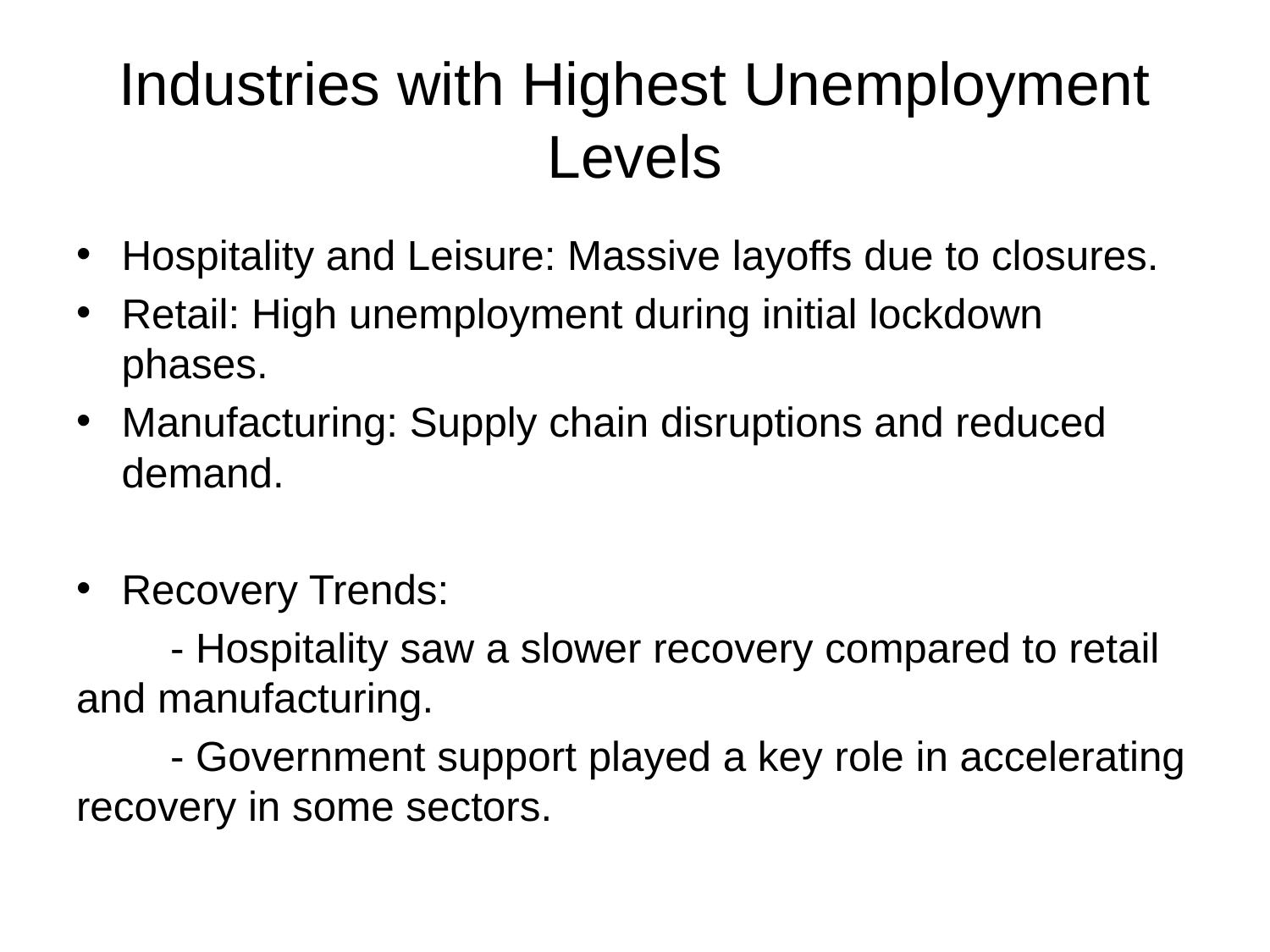

# Industries with Highest Unemployment Levels
Hospitality and Leisure: Massive layoffs due to closures.
Retail: High unemployment during initial lockdown phases.
Manufacturing: Supply chain disruptions and reduced demand.

Recovery Trends:
	- Hospitality saw a slower recovery compared to retail and manufacturing.
	- Government support played a key role in accelerating recovery in some sectors.